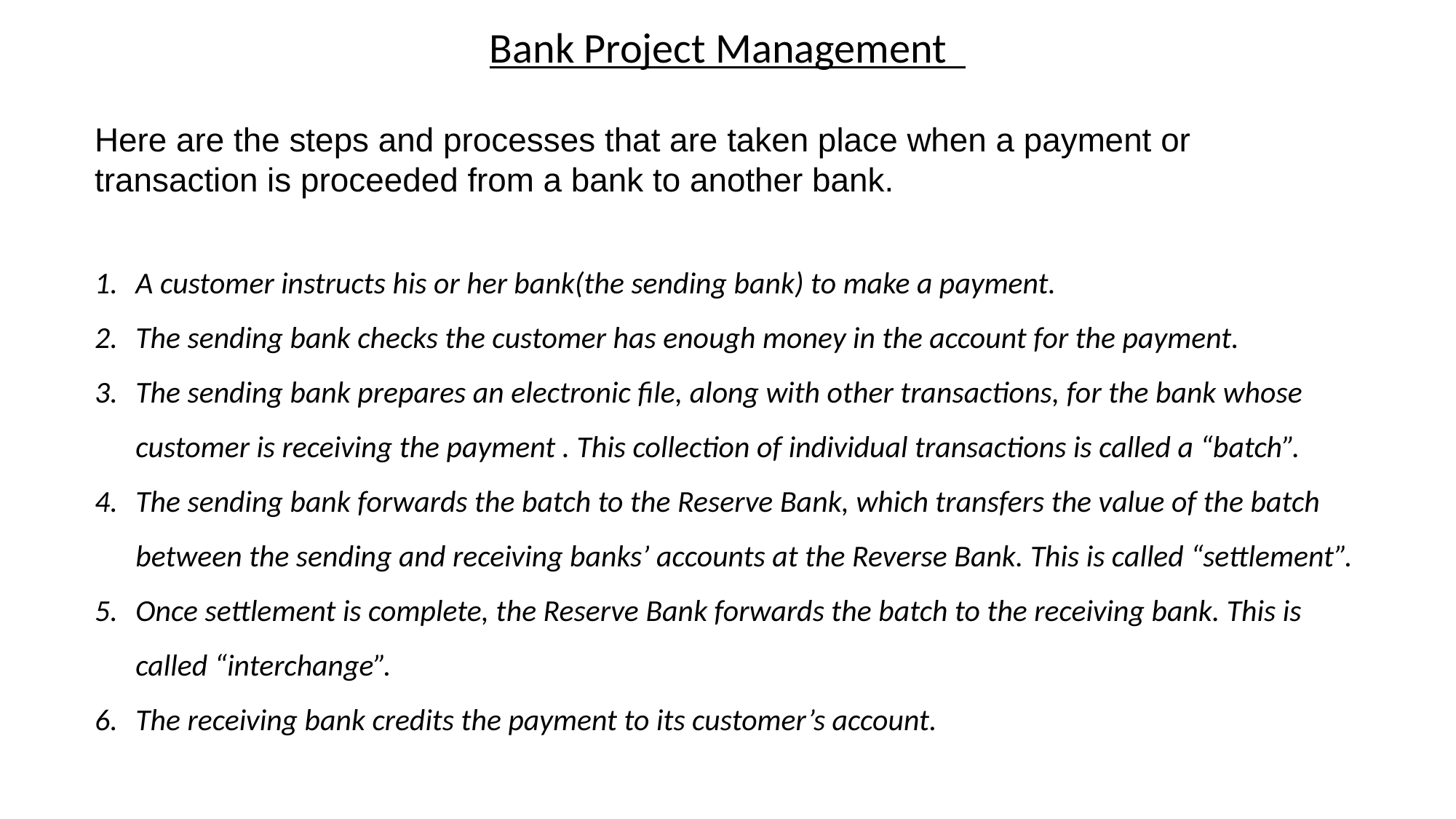

Bank Project Management
Here are the steps and processes that are taken place when a payment or transaction is proceeded from a bank to another bank.
A customer instructs his or her bank(the sending bank) to make a payment.
The sending bank checks the customer has enough money in the account for the payment.
The sending bank prepares an electronic file, along with other transactions, for the bank whose customer is receiving the payment . This collection of individual transactions is called a “batch”.
The sending bank forwards the batch to the Reserve Bank, which transfers the value of the batch between the sending and receiving banks’ accounts at the Reverse Bank. This is called “settlement”.
Once settlement is complete, the Reserve Bank forwards the batch to the receiving bank. This is called “interchange”.
The receiving bank credits the payment to its customer’s account.